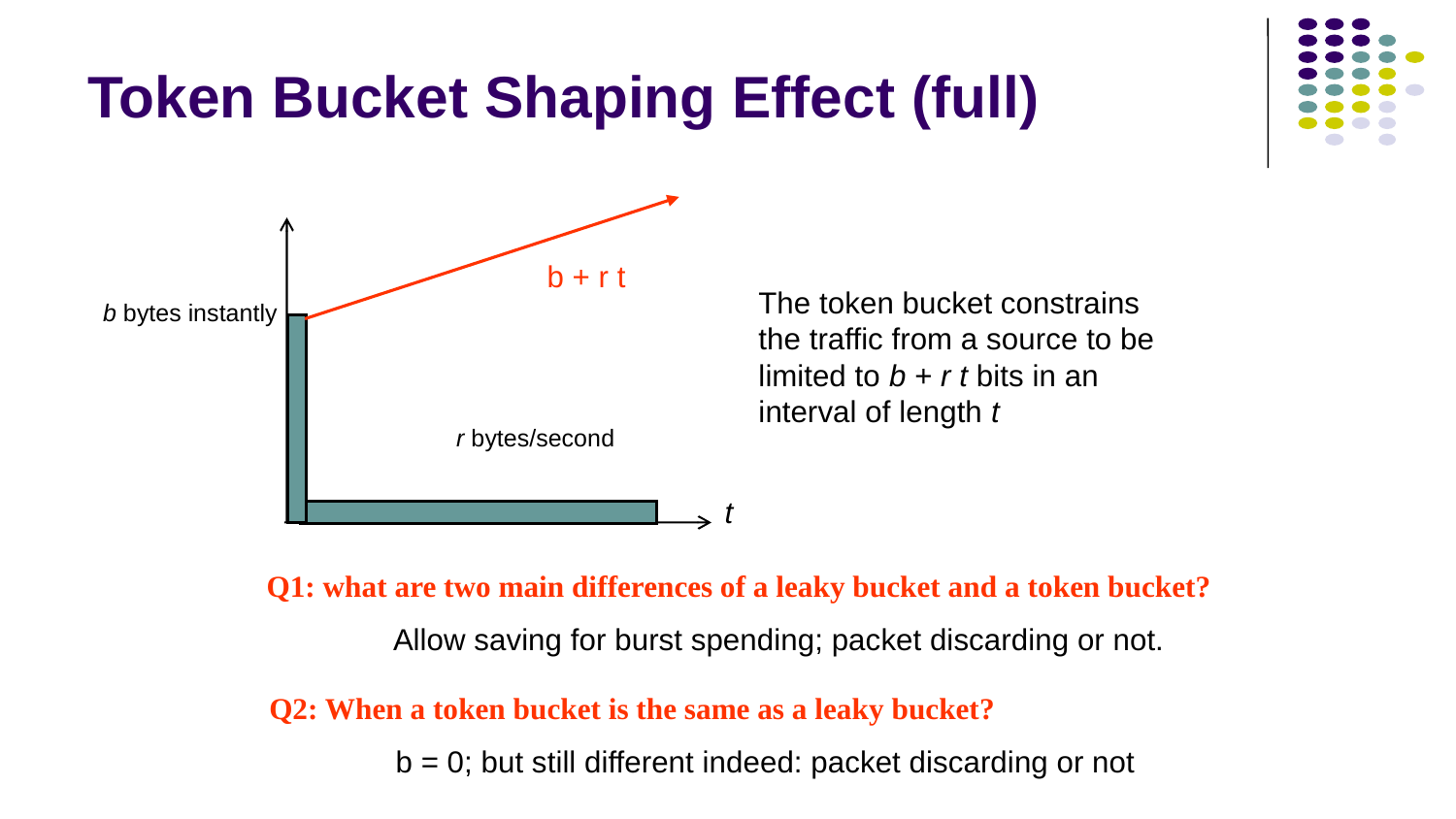

# Token Bucket Shaping Effect (full)

b + r t
b bytes instantly

r bytes/second
t

The token bucket constrains the traffic from a source to be limited to b + r t bits in an interval of length t
Q1: what are two main differences of a leaky bucket and a token bucket?
Allow saving for burst spending; packet discarding or not.
Q2: When a token bucket is the same as a leaky bucket?
b = 0; but still different indeed: packet discarding or not